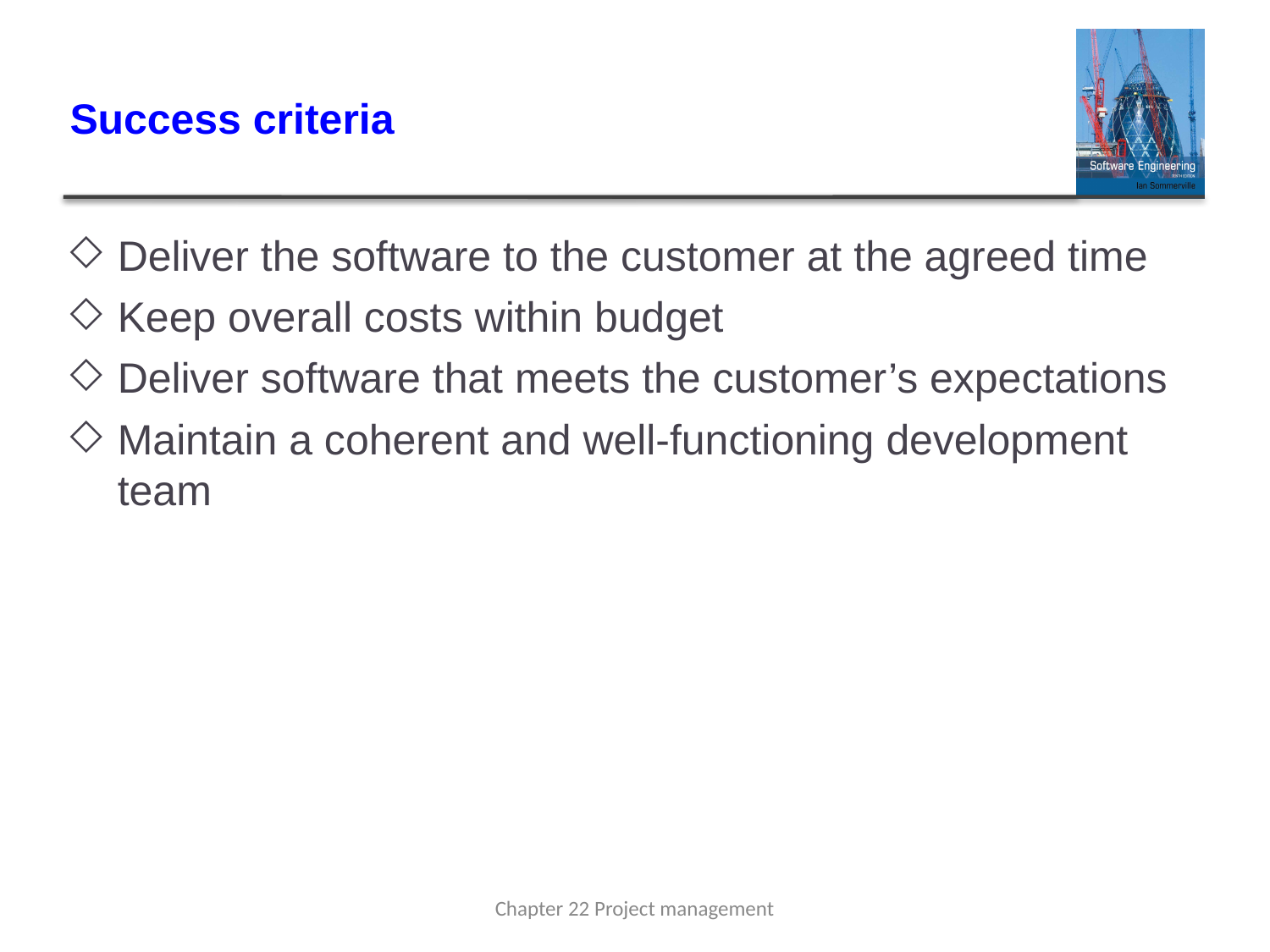

# Success criteria
Deliver the software to the customer at the agreed time
Keep overall costs within budget
Deliver software that meets the customer’s expectations
Maintain a coherent and well-functioning development team
4
Chapter 22 Project management